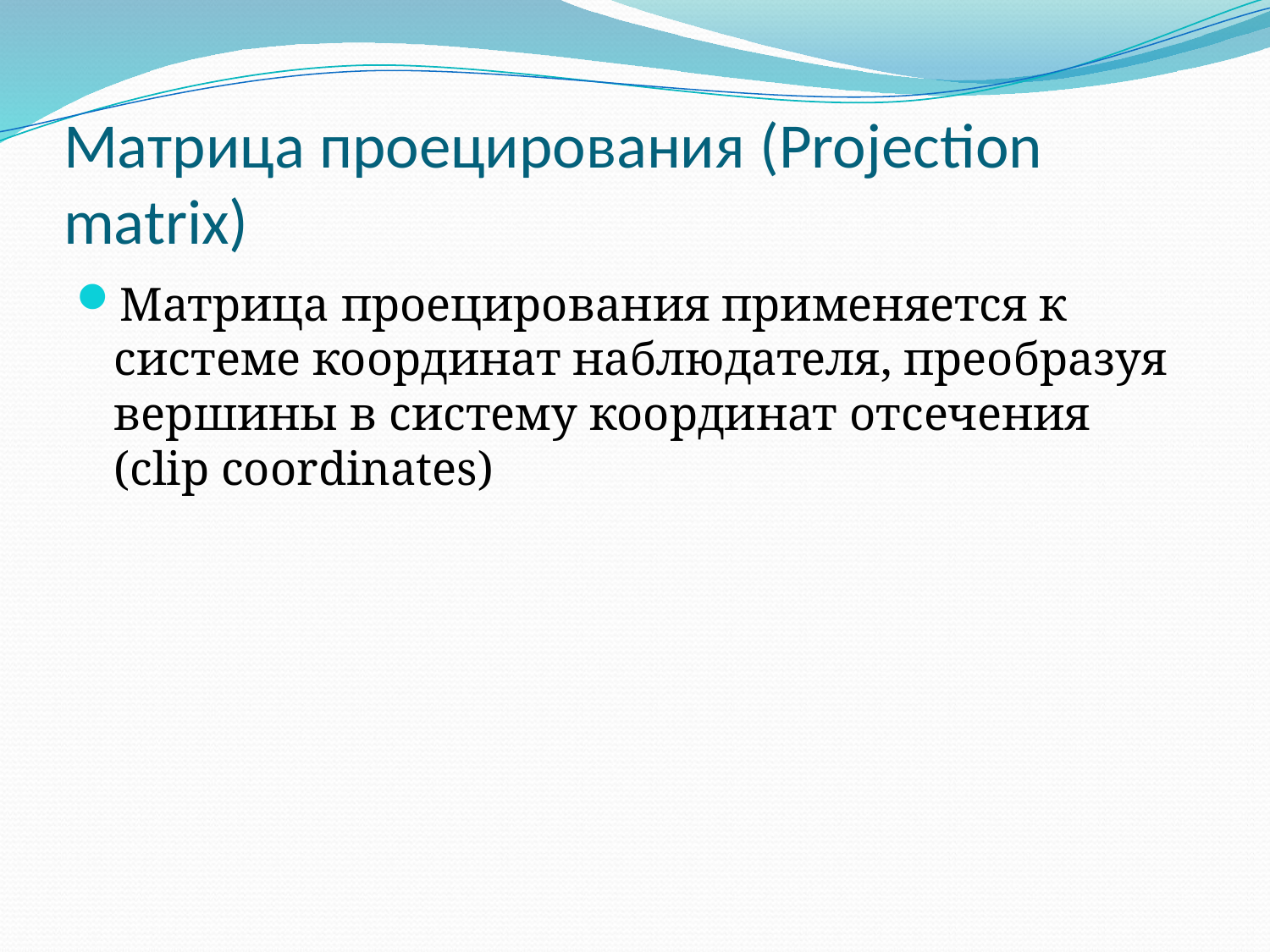

# Матрица проецирования (Projection matrix)
Матрица проецирования применяется к системе координат наблюдателя, преобразуя вершины в систему координат отсечения (clip coordinates)